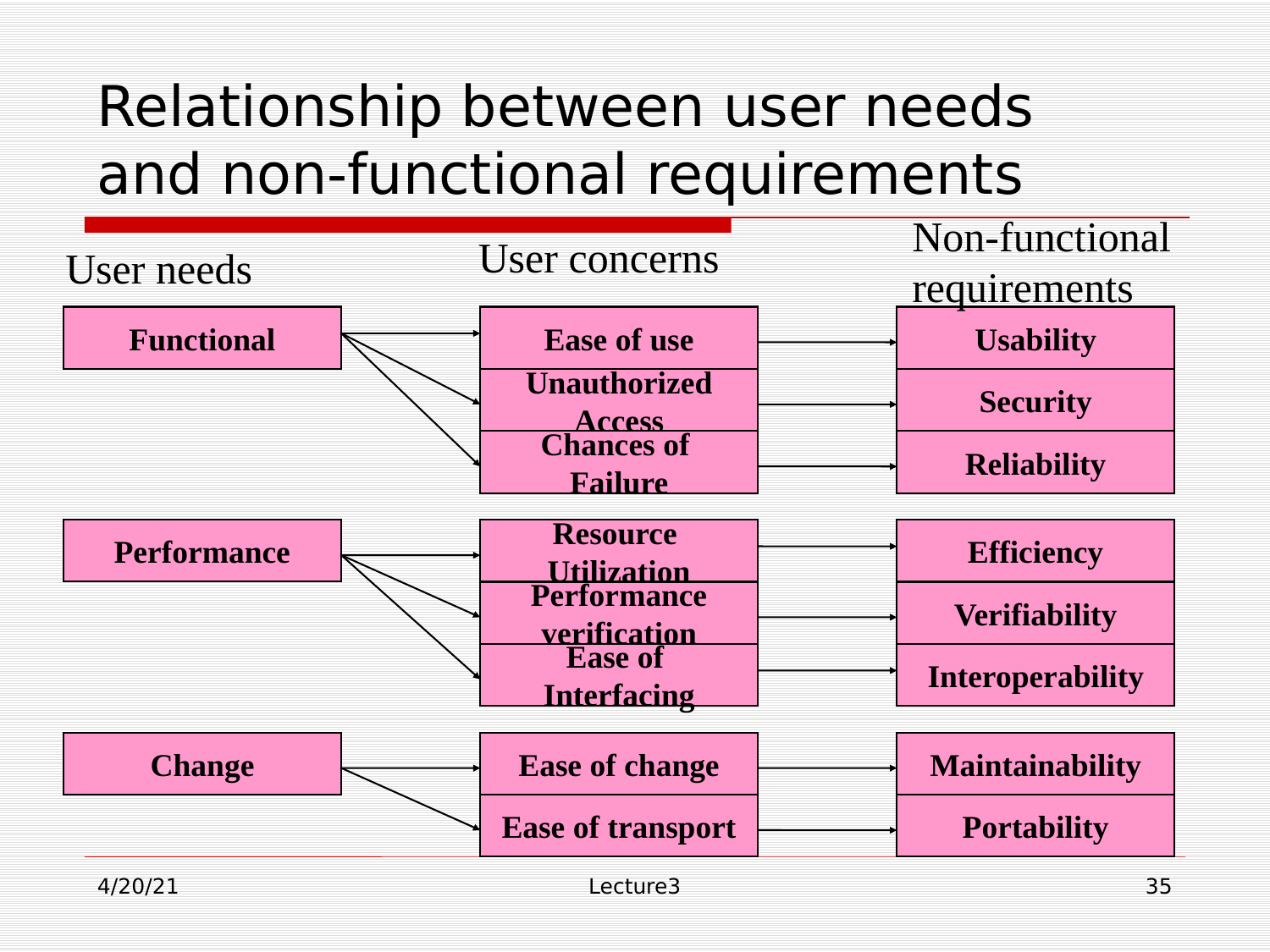

# Relationship between user needs and non-functional requirements
Non-functional requirements
User concerns
User needs
Functional
Ease of use
Usability

Unauthorized
Access
Security

Chances of
Failure
Reliability

Performance
Resource
Utilization
Efficiency

Performance
verification
Verifiability

Ease of
Interfacing
Interoperability

Change
Ease of change
Maintainability

Ease of transport
Portability

4/20/21
Lecture3
35